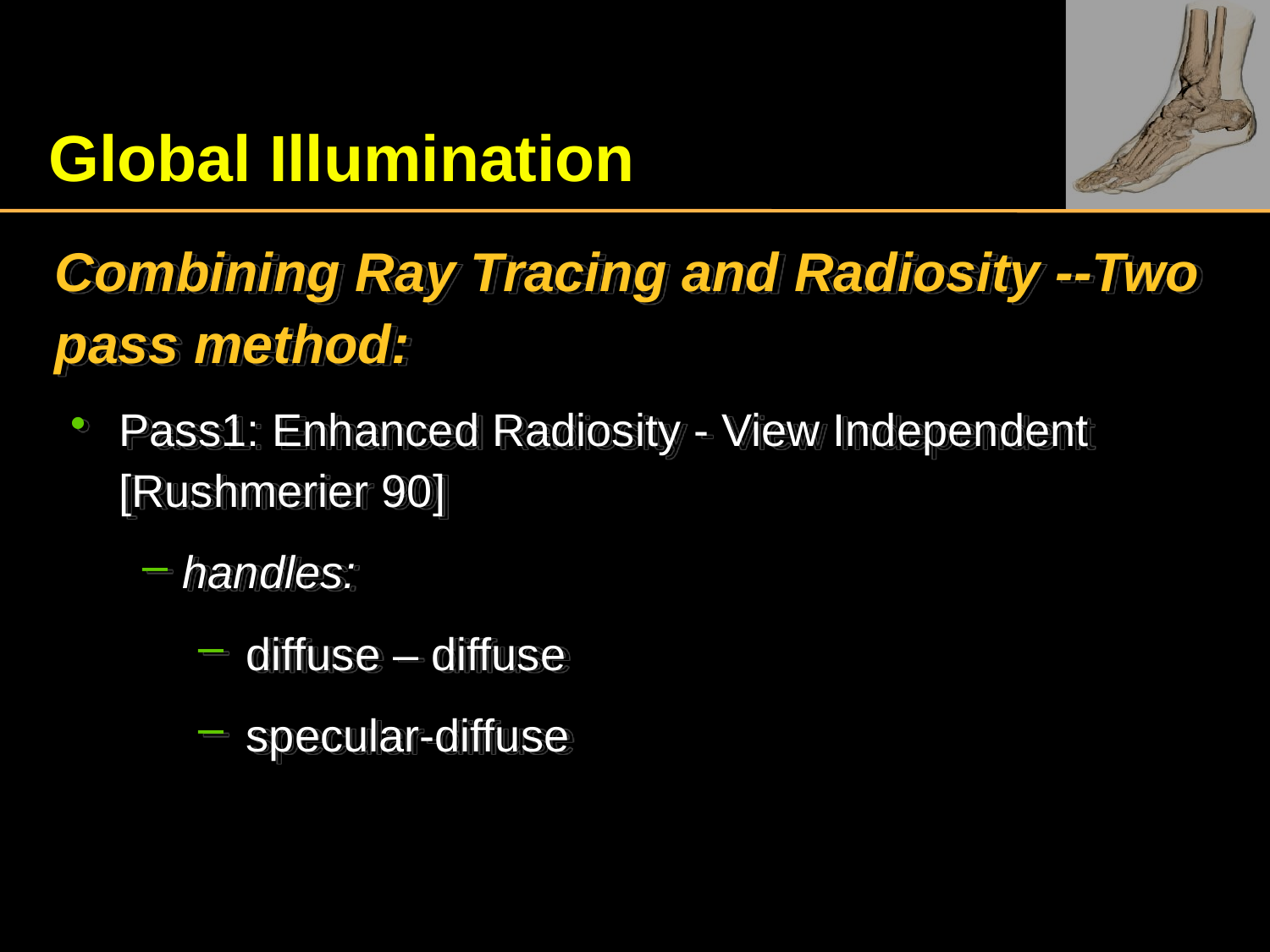

# Global Illumination
Combining Ray Tracing and Radiosity --Two pass method:
Pass1: Enhanced Radiosity - View Independent [Rushmerier 90]
handles:
diffuse – diffuse
specular-diffuse